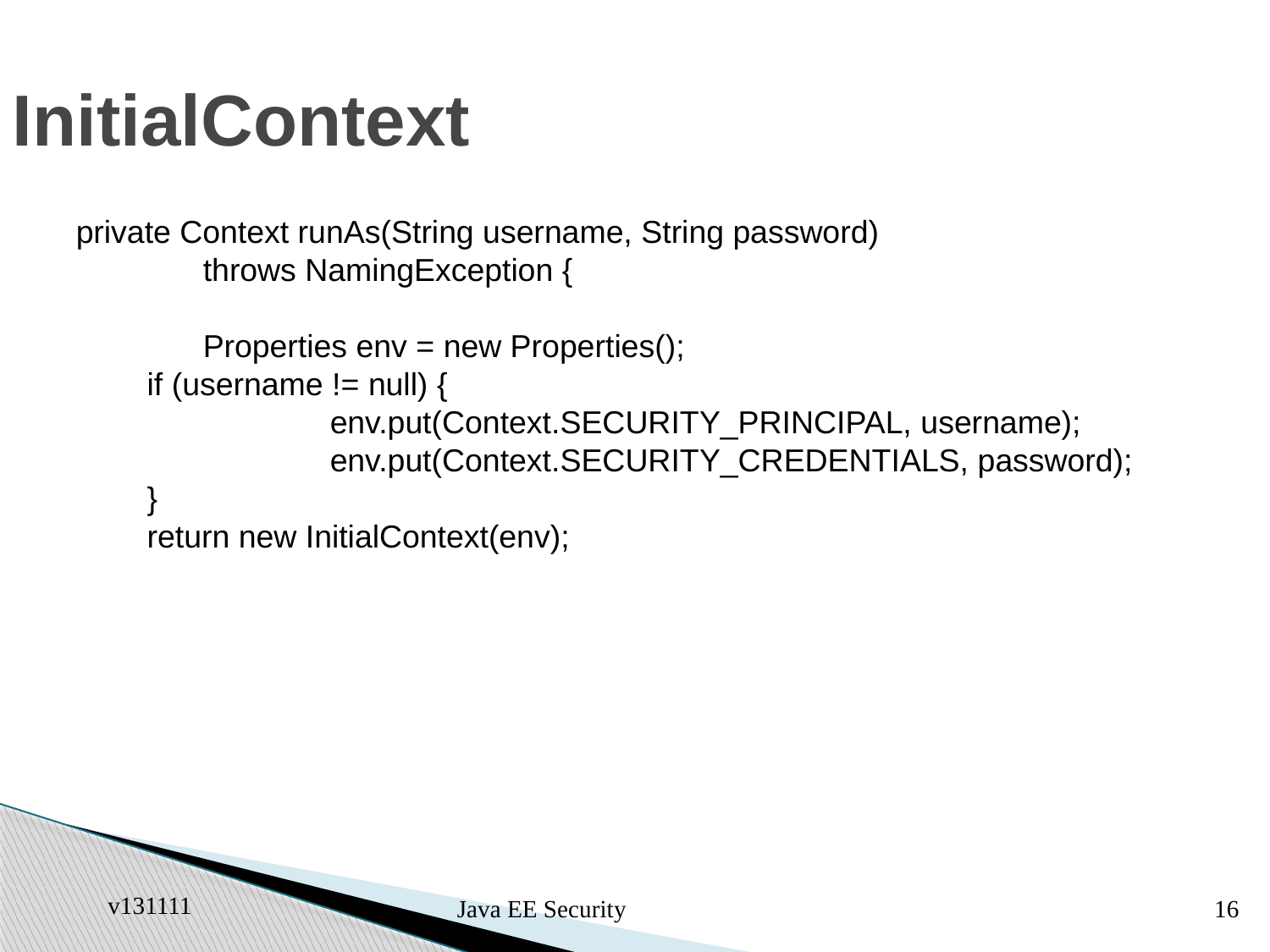

# InitialContext
private Context runAs(String username, String password)
	throws NamingException {

	Properties env = new Properties();
        if (username != null) {
		env.put(Context.SECURITY_PRINCIPAL, username);
		env.put(Context.SECURITY_CREDENTIALS, password);
        }
        return new InitialContext(env);

v131111
Java EE Security
16